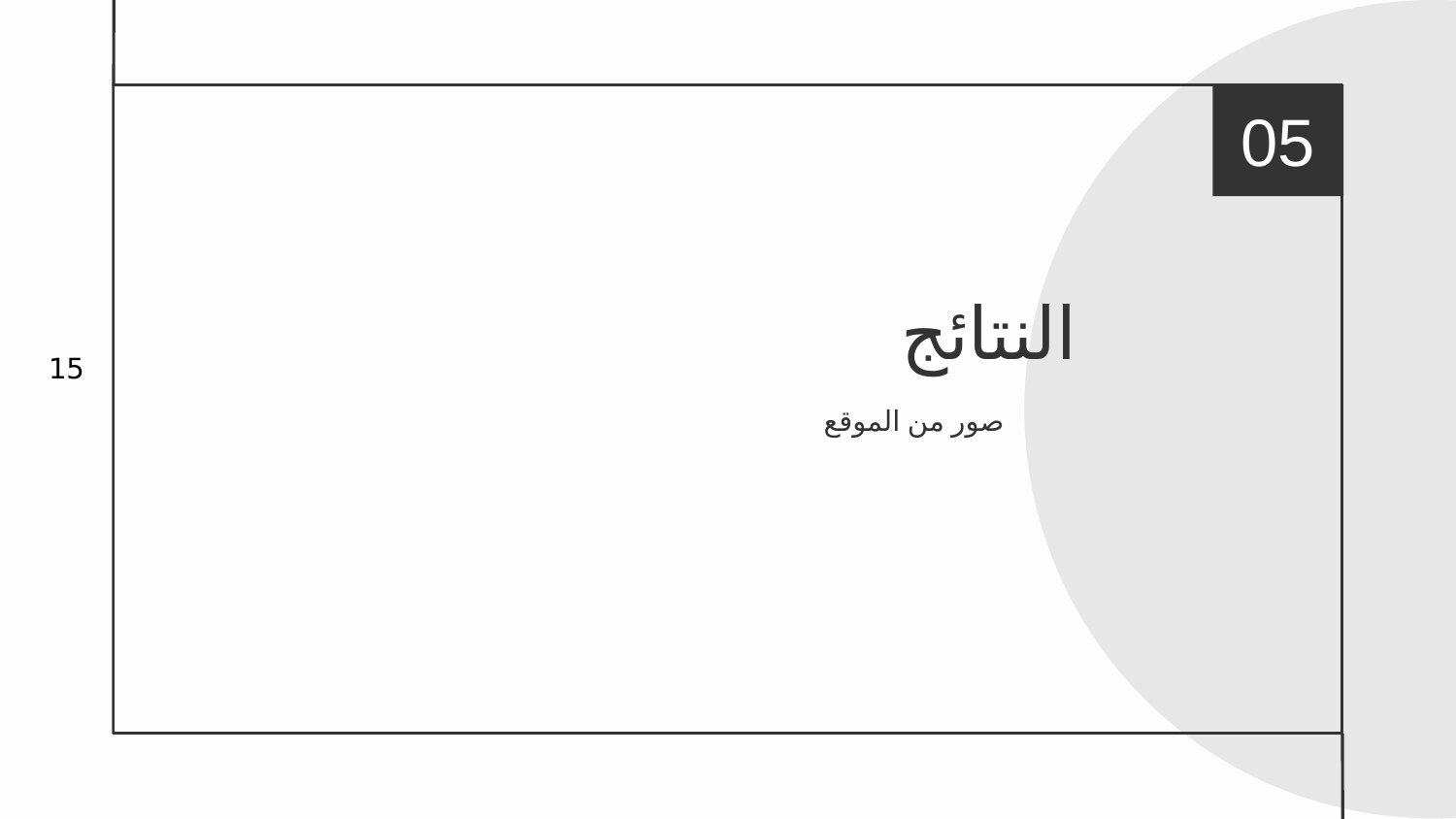

05
# النتائج
15
صور من الموقع